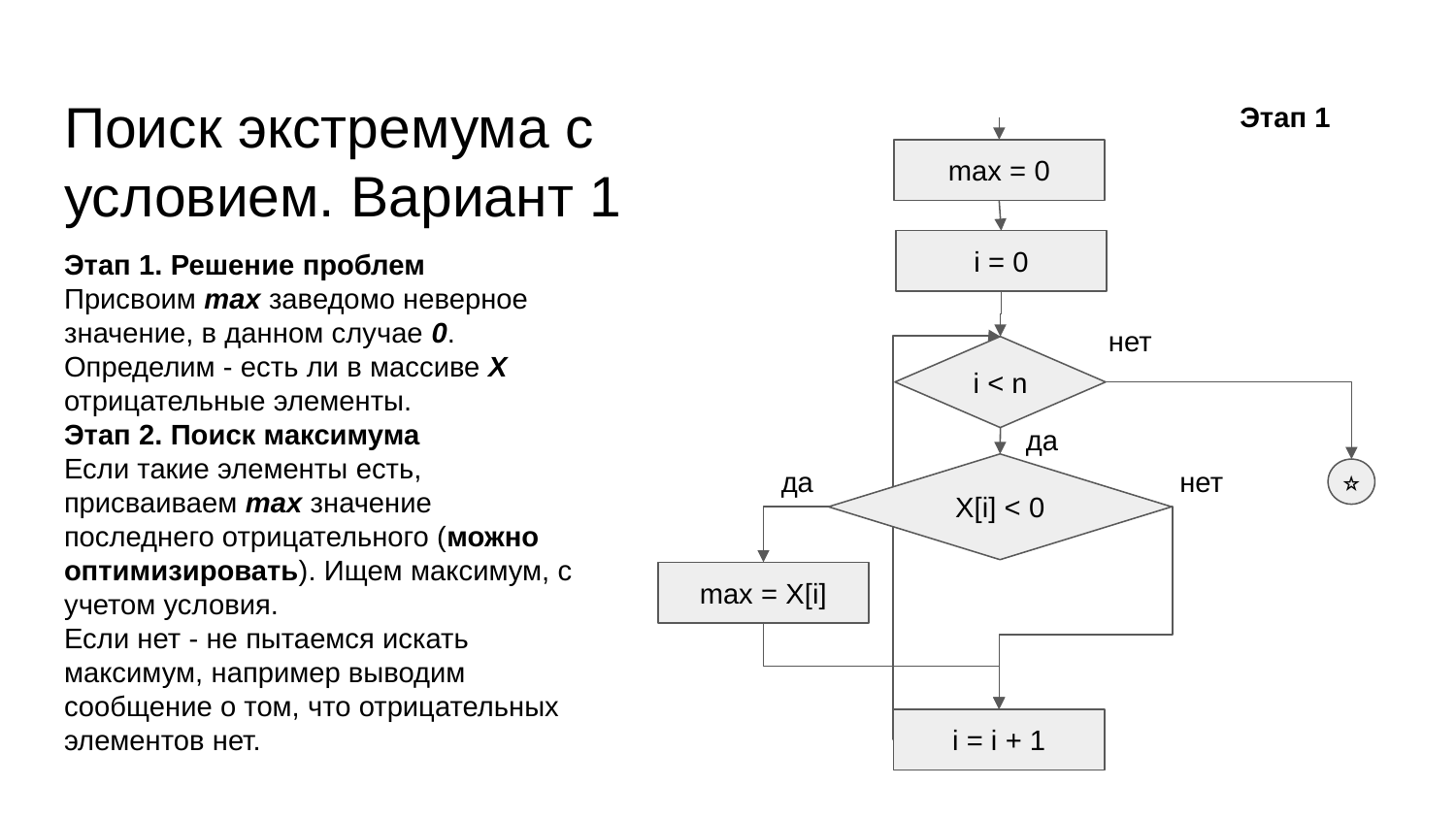

# Поиск экстремума с условием. Вариант 1
Этап 1
max = 0
i = 0

Этап 1. Решение проблем
Присвоим max заведомо неверное значение, в данном случае 0.
Определим - есть ли в массиве X отрицательные элементы.
Этап 2. Поиск максимума
Если такие элементы есть, присваиваем max значение последнего отрицательного (можно оптимизировать). Ищем максимум, с учетом условия.
Если нет - не пытаемся искать максимум, например выводим сообщение о том, что отрицательных элементов нет.
нет
i < n
да
да
нет
X[i] < 0
⭐
max = X[i]
i = i + 1